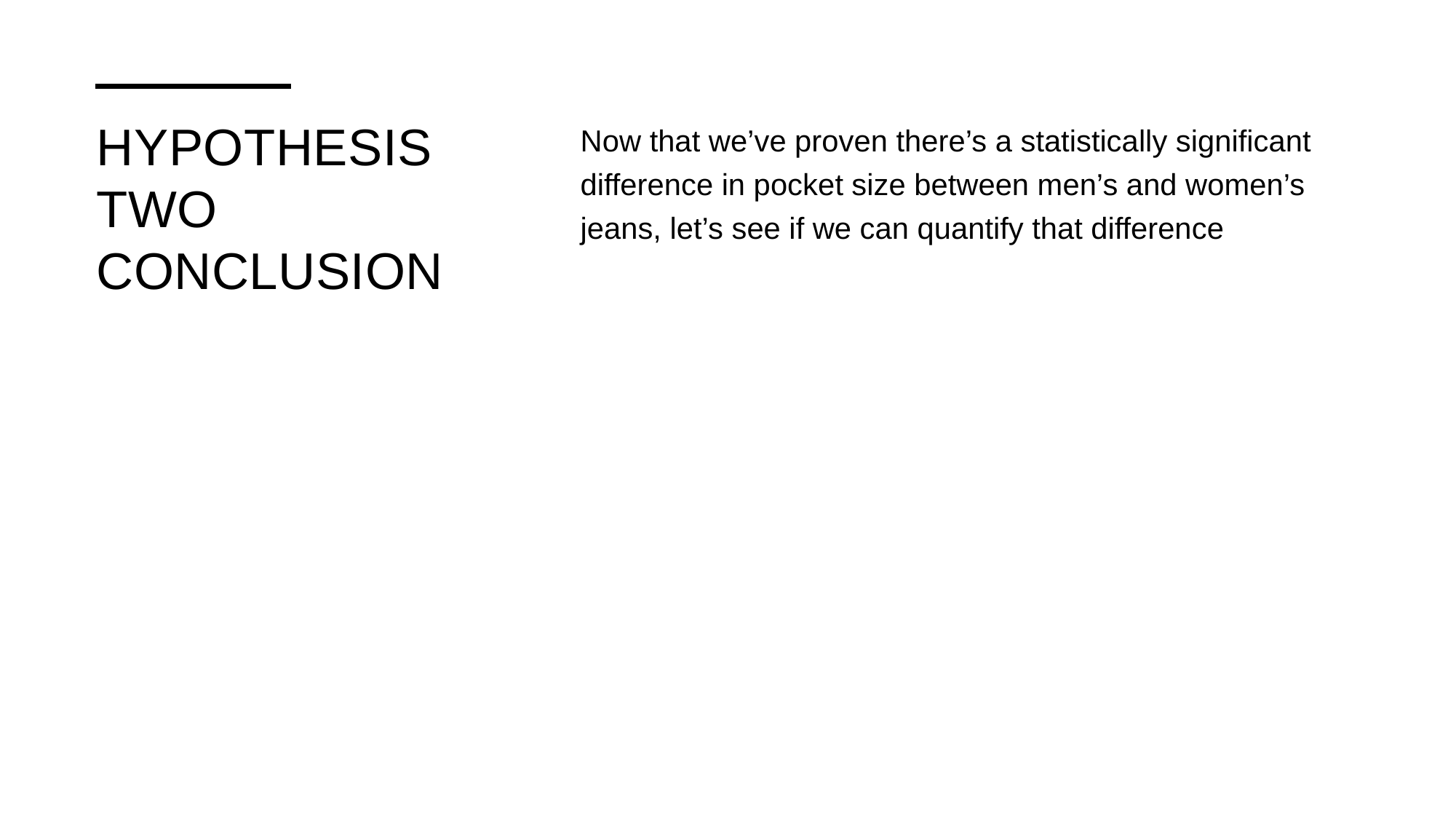

# hypothesis two conclusion
Now that we’ve proven there’s a statistically significant difference in pocket size between men’s and women’s jeans, let’s see if we can quantify that difference